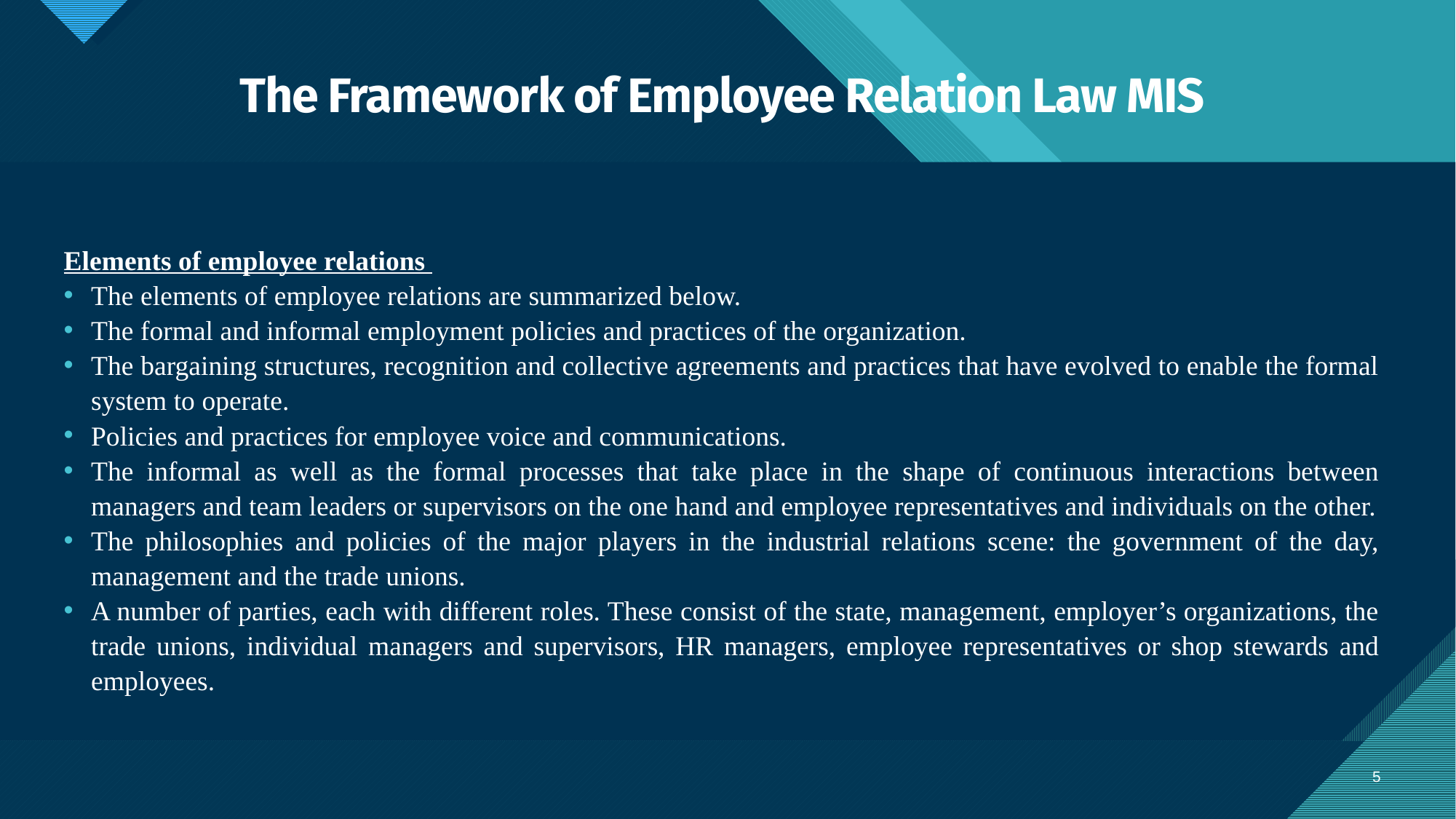

# The Framework of Employee Relation Law MIS
Elements of employee relations
The elements of employee relations are summarized below.
The formal and informal employment policies and practices of the organization.
The bargaining structures, recognition and collective agreements and practices that have evolved to enable the formal system to operate.
Policies and practices for employee voice and communications.
The informal as well as the formal processes that take place in the shape of continuous interactions between managers and team leaders or supervisors on the one hand and employee representatives and individuals on the other.
The philosophies and policies of the major players in the industrial relations scene: the government of the day, management and the trade unions.
A number of parties, each with different roles. These consist of the state, management, employer’s organizations, the trade unions, individual managers and supervisors, HR managers, employee representatives or shop stewards and employees.

5